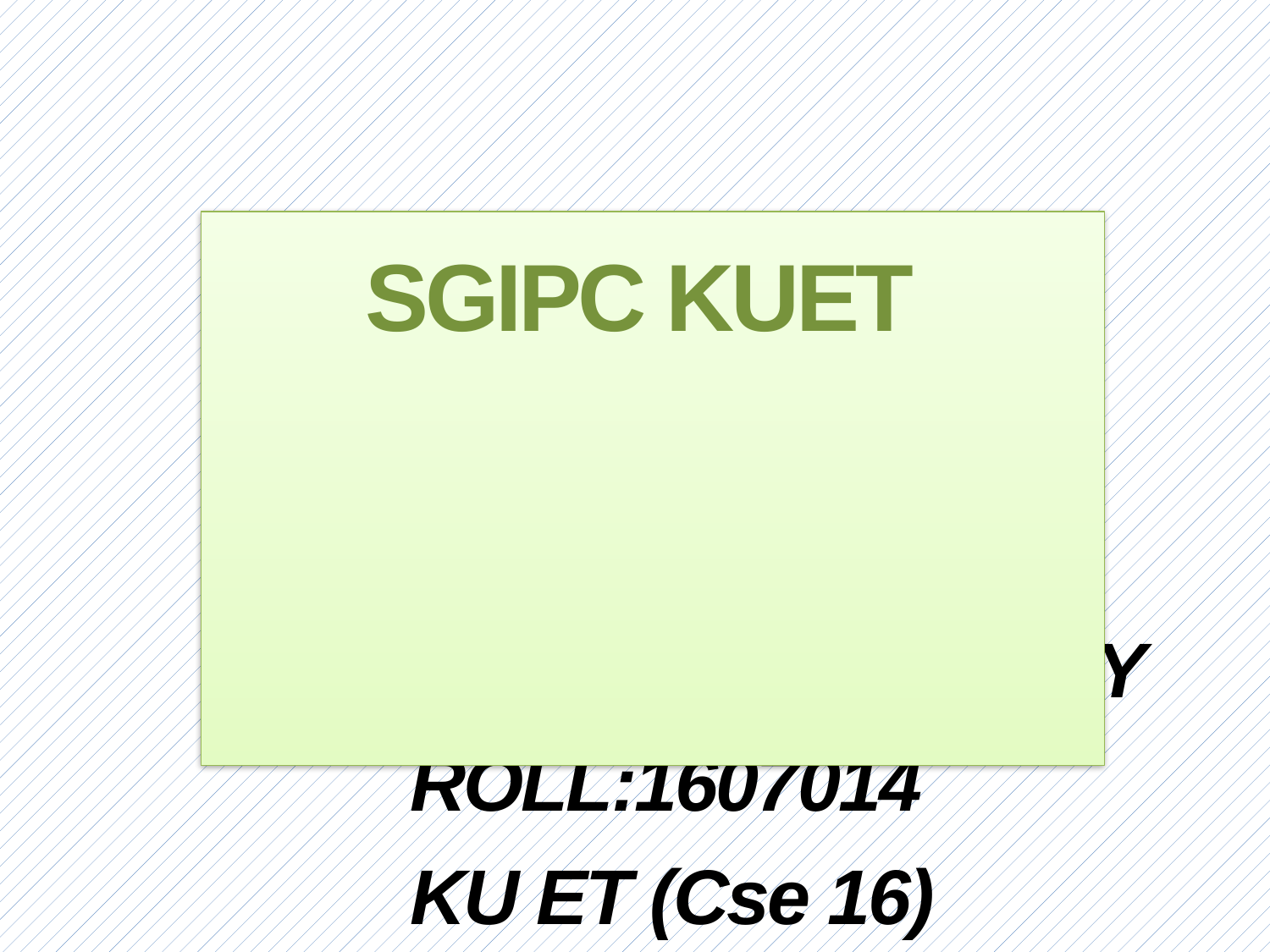

SGIPC KUET
               Created by:
     SOURAV CHAKRABORTY
              ROLL:1607014
              KU ET (Cse 16)